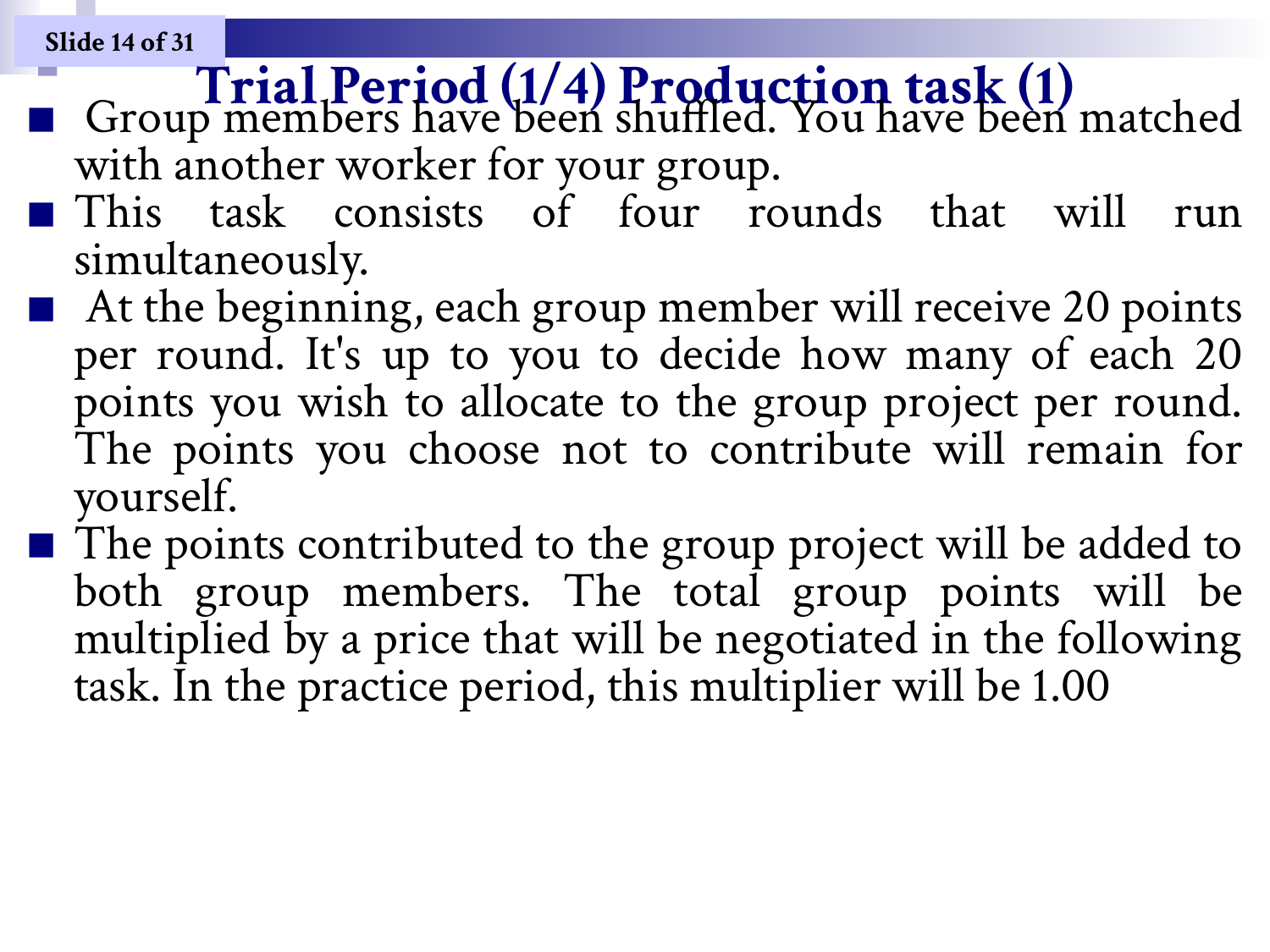

# Trial Period (1/4) Production task (1)
 Group members have been shuffled. You have been matched with another worker for your group.
This task consists of four rounds that will run simultaneously.
 At the beginning, each group member will receive 20 points per round. It's up to you to decide how many of each 20 points you wish to allocate to the group project per round. The points you choose not to contribute will remain for yourself.
The points contributed to the group project will be added to both group members. The total group points will be multiplied by a price that will be negotiated in the following task. In the practice period, this multiplier will be 1.00